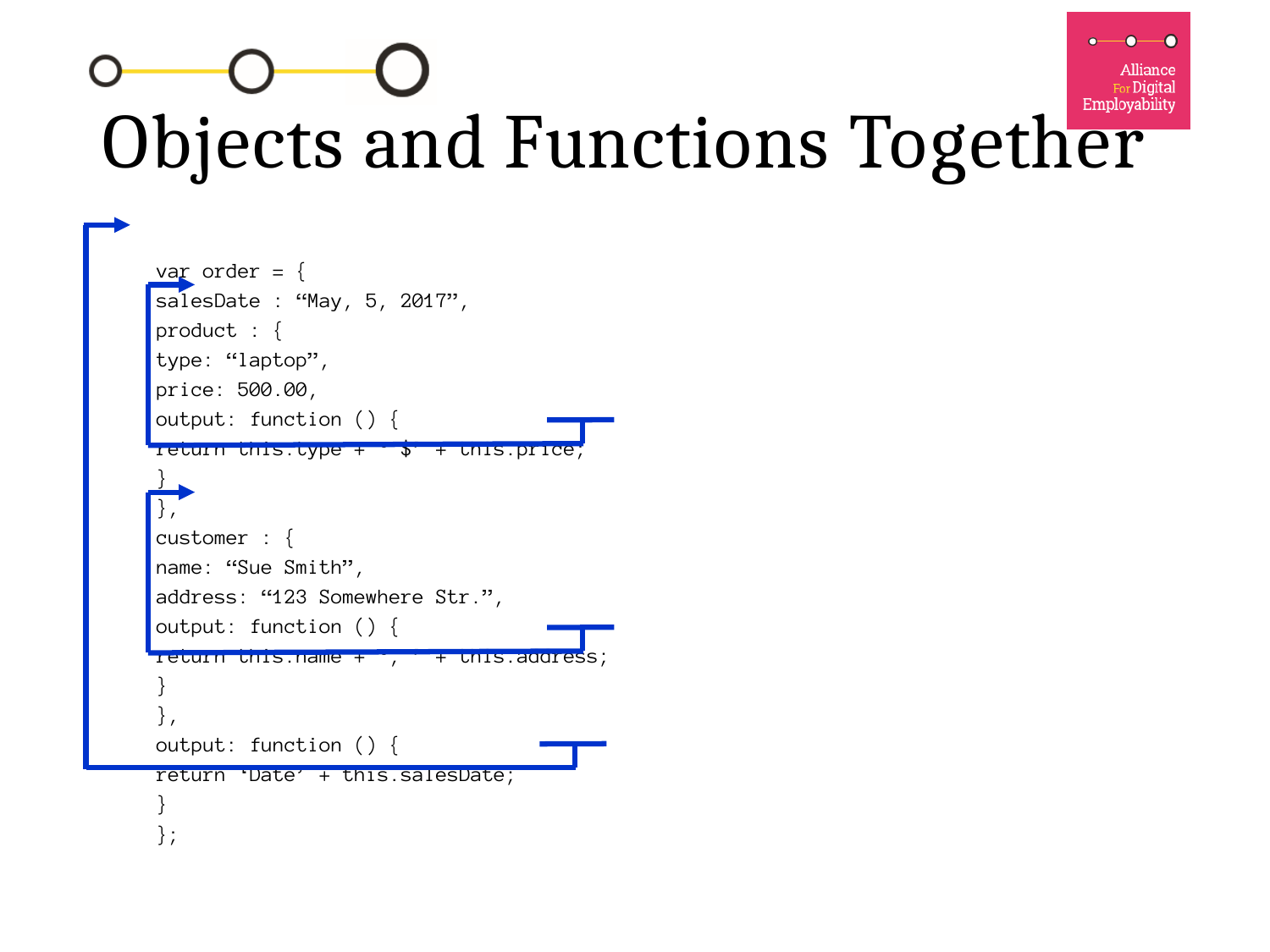

# Objects and Functions Together
var order = {
	salesDate : “May, 5, 2017”,
	product : {
		type: “laptop”,
		price: 500.00,
		output: function () {
			return this.type + ‘ $’ + this.price;
			}
	},
	customer : {
		name: “Sue Smith”,
		address: “123 Somewhere Str.”,
		output: function () {
			return this.name + ‘, ’ + this.address;
		}
	},
	output: function () {
		return ‘Date’ + this.salesDate;
	}
};